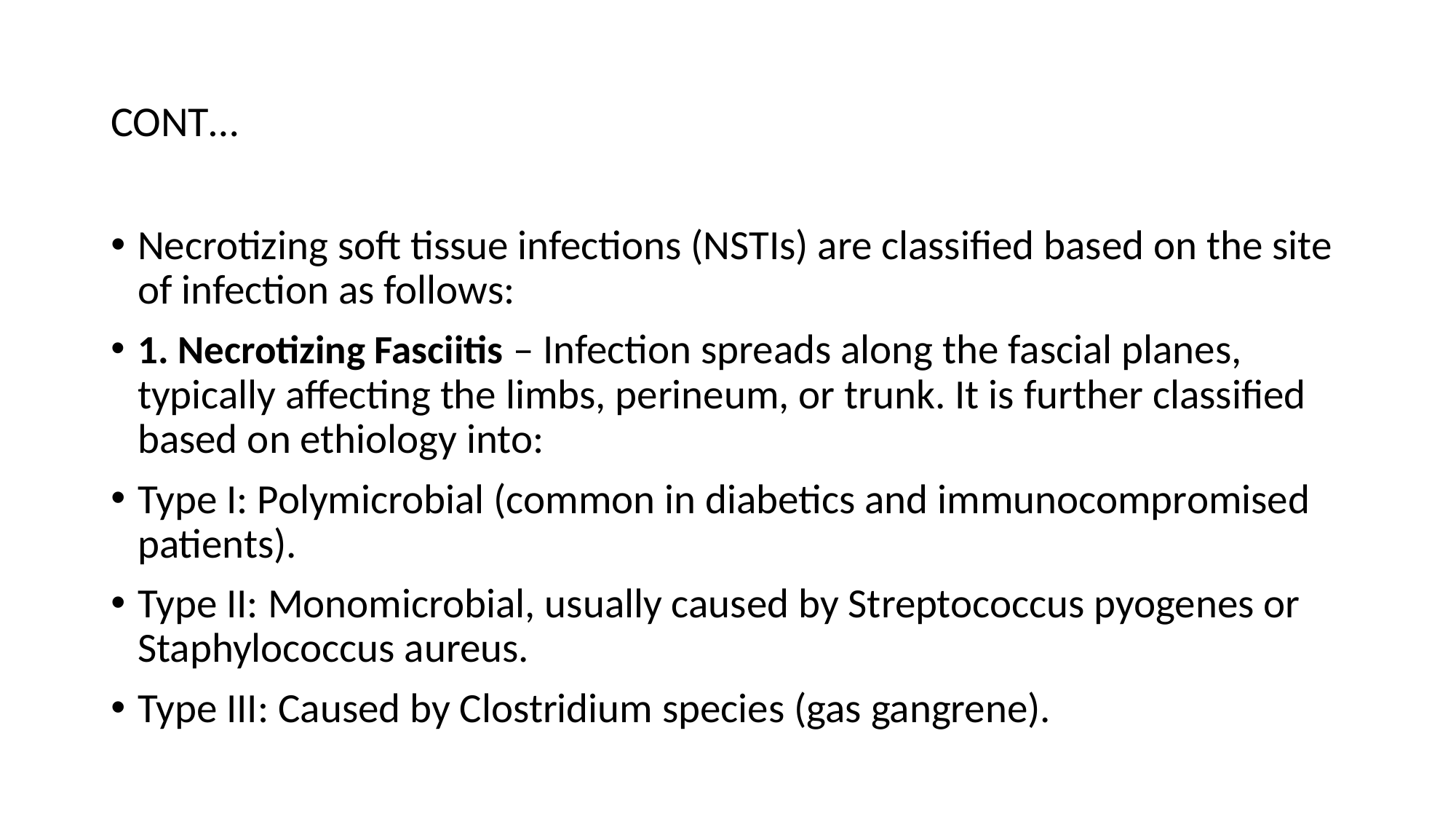

# CONT…
Necrotizing soft tissue infections (NSTIs) are classified based on the site of infection as follows:
1. Necrotizing Fasciitis – Infection spreads along the fascial planes, typically affecting the limbs, perineum, or trunk. It is further classified based on ethiology into:
Type I: Polymicrobial (common in diabetics and immunocompromised patients).
Type II: Monomicrobial, usually caused by Streptococcus pyogenes or Staphylococcus aureus.
Type III: Caused by Clostridium species (gas gangrene).